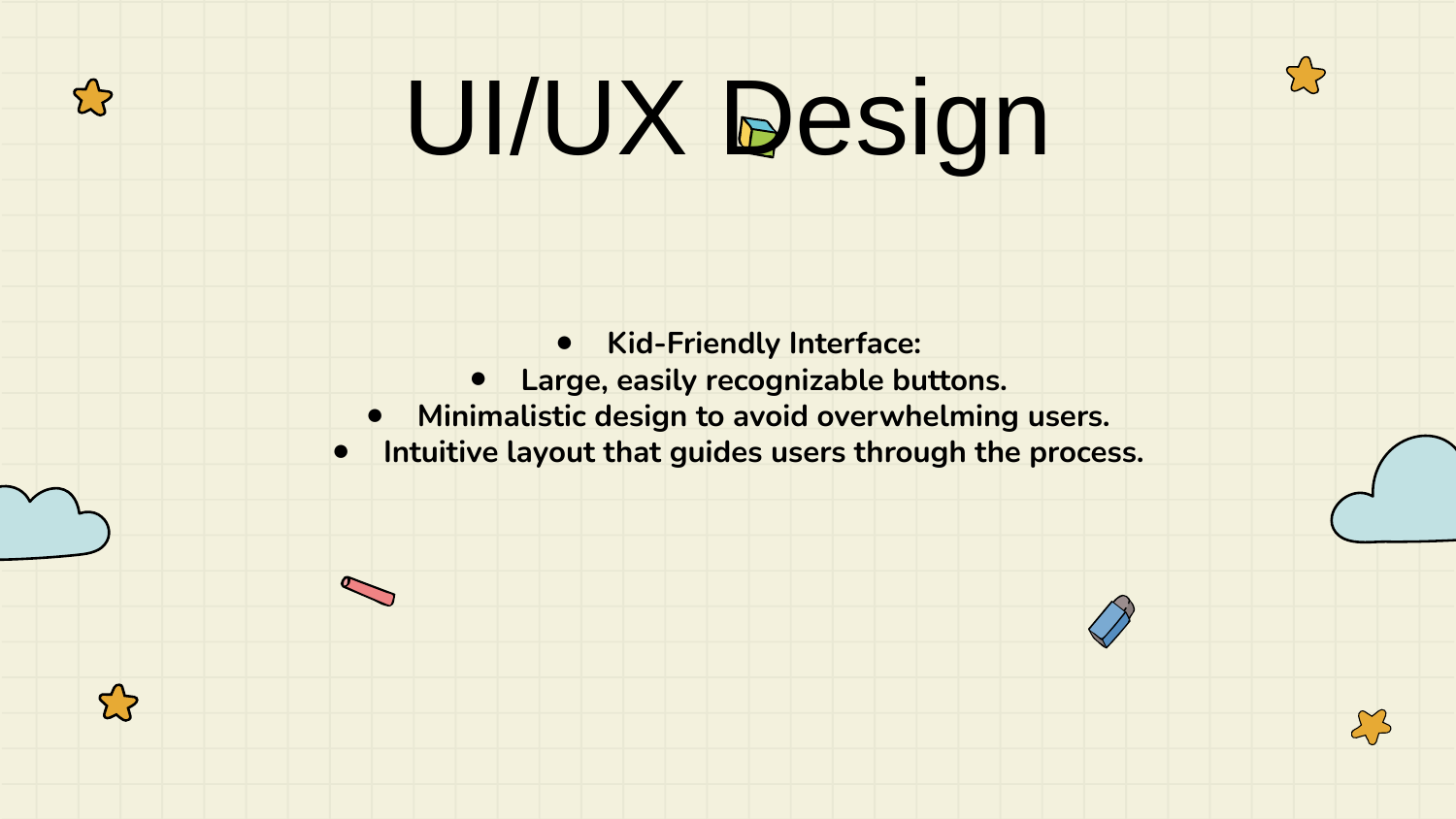

# UI/UX Design
Kid-Friendly Interface:
Large, easily recognizable buttons.
Minimalistic design to avoid overwhelming users.
Intuitive layout that guides users through the process.